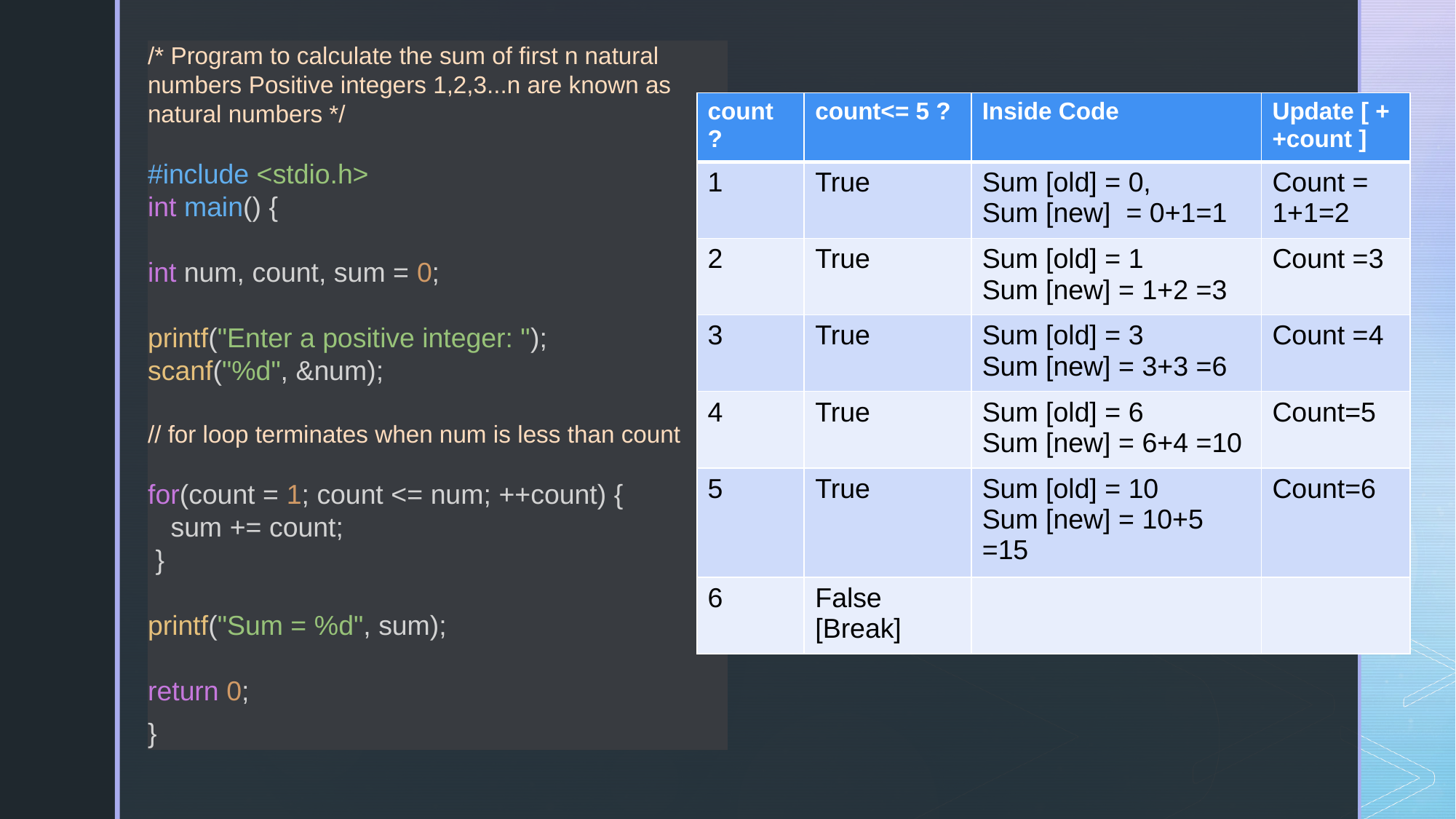

/* Program to calculate the sum of first n natural numbers Positive integers 1,2,3...n are known as natural numbers */

#include <stdio.h>
int main() {

int num, count, sum = 0;

printf("Enter a positive integer: ");
scanf("%d", &num);

// for loop terminates when num is less than count

for(count = 1; count <= num; ++count) {
   sum += count;
 }

printf("Sum = %d", sum);

return 0;
}
| count ? | count<= 5 ? | Inside Code | Update [ ++count ] |
| --- | --- | --- | --- |
| 1 | True | Sum [old] = 0, Sum [new] = 0+1=1 | Count = 1+1=2 |
| 2 | True | Sum [old] = 1 Sum [new] = 1+2 =3 | Count =3 |
| 3 | True | Sum [old] = 3 Sum [new] = 3+3 =6 | Count =4 |
| 4 | True | Sum [old] = 6 Sum [new] = 6+4 =10 | Count=5 |
| 5 | True | Sum [old] = 10 Sum [new] = 10+5 =15 | Count=6 |
| 6 | False [Break] |  |  |